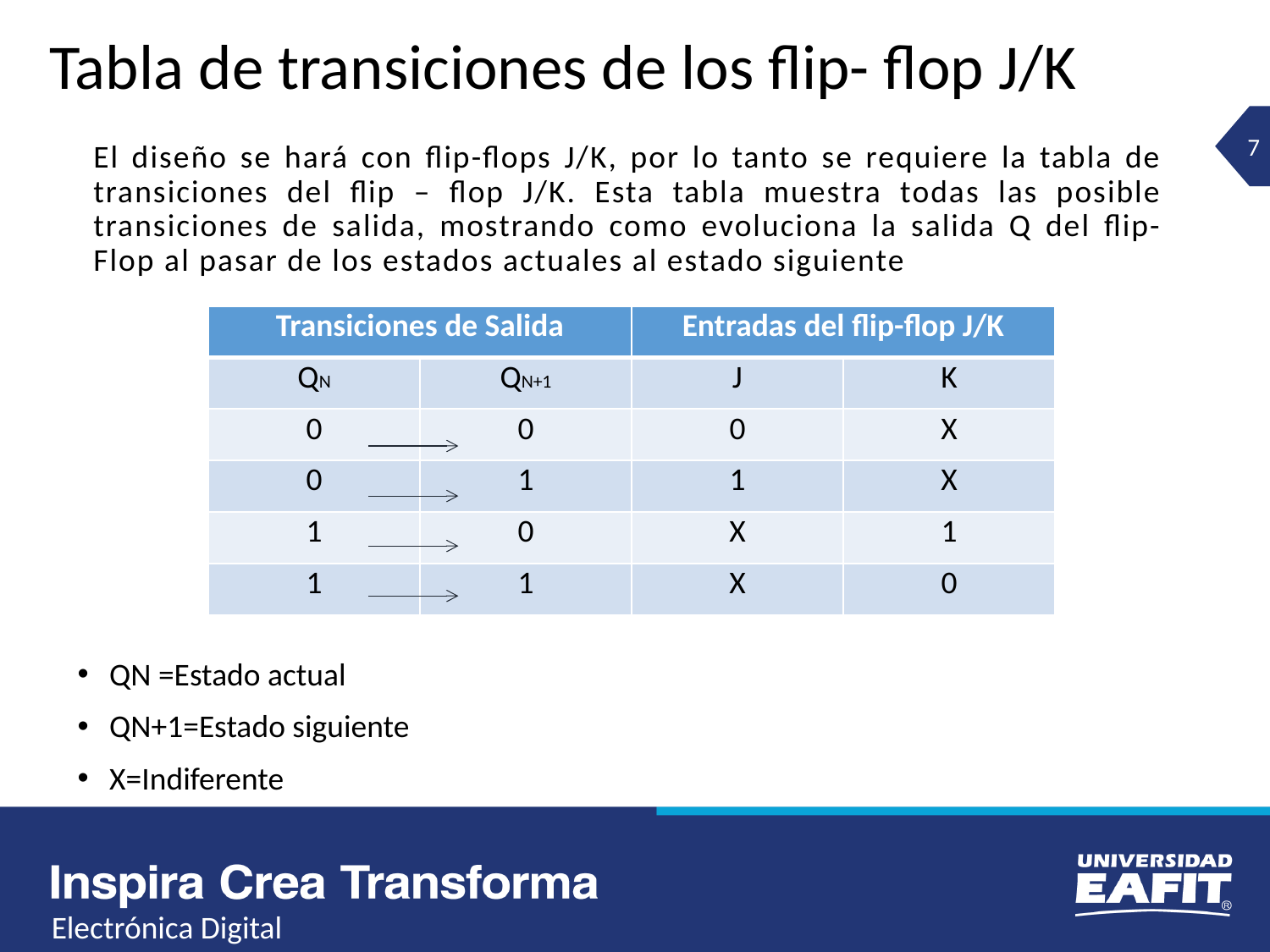

# Tabla de transiciones de los flip- flop J/K
7
El diseño se hará con flip-flops J/K, por lo tanto se requiere la tabla de transiciones del flip – flop J/K. Esta tabla muestra todas las posible transiciones de salida, mostrando como evoluciona la salida Q del flip-Flop al pasar de los estados actuales al estado siguiente

QN =Estado actual
QN+1=Estado siguiente
X=Indiferente

| Transiciones de Salida |  | Entradas del flip-flop J/K |  |
| --- | --- | --- | --- |
| QN | QN+1 | J | K |
| 0 | 0 | 0 | X |
| 0 | 1 | 1 | X |
| 1 | 0 | X | 1 |
| 1 | 1 | X | 0 |
Electrónica Digital